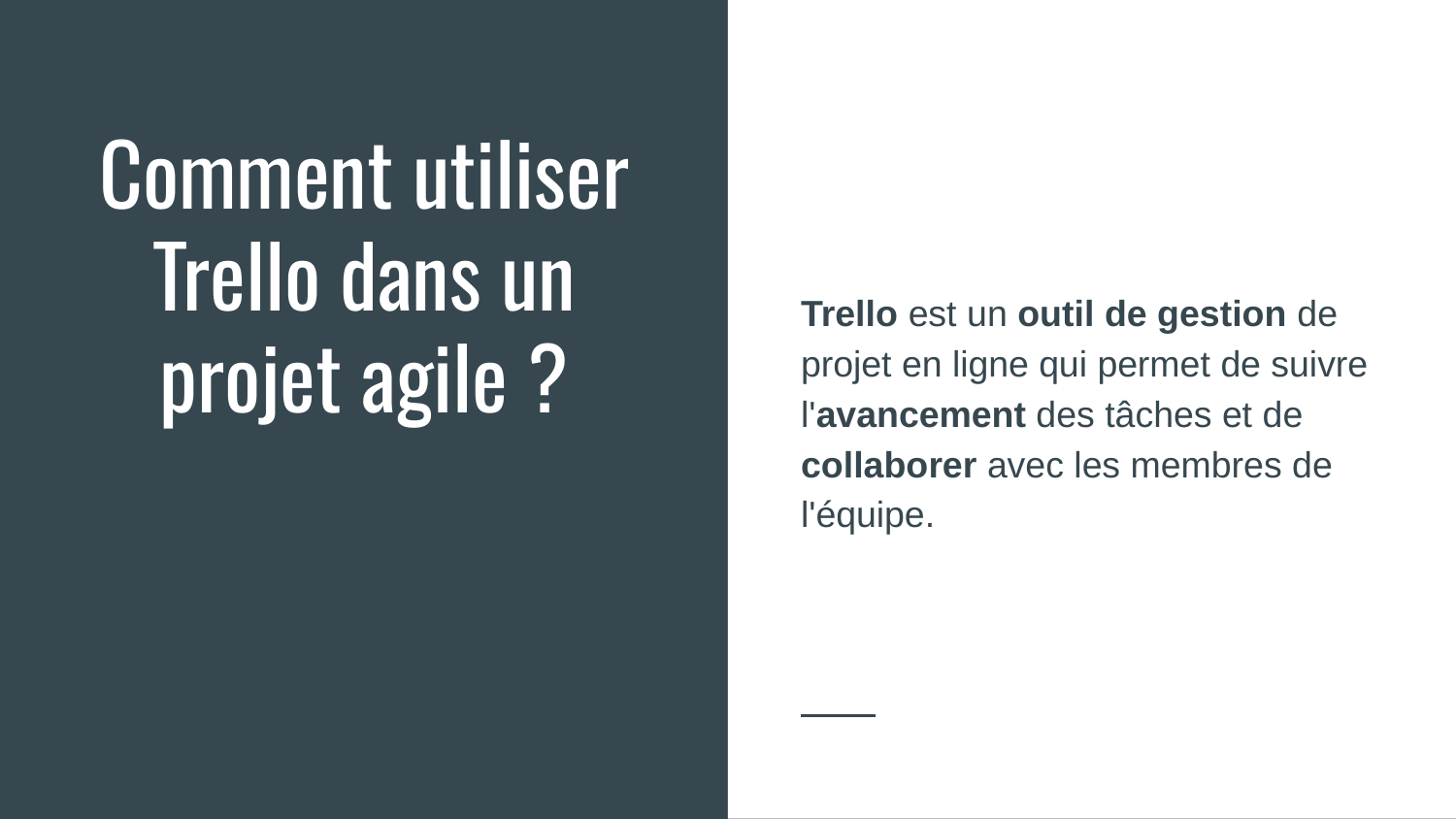

Trello est un outil de gestion de projet en ligne qui permet de suivre l'avancement des tâches et de collaborer avec les membres de l'équipe.
# Comment utiliser Trello dans un projet agile ?